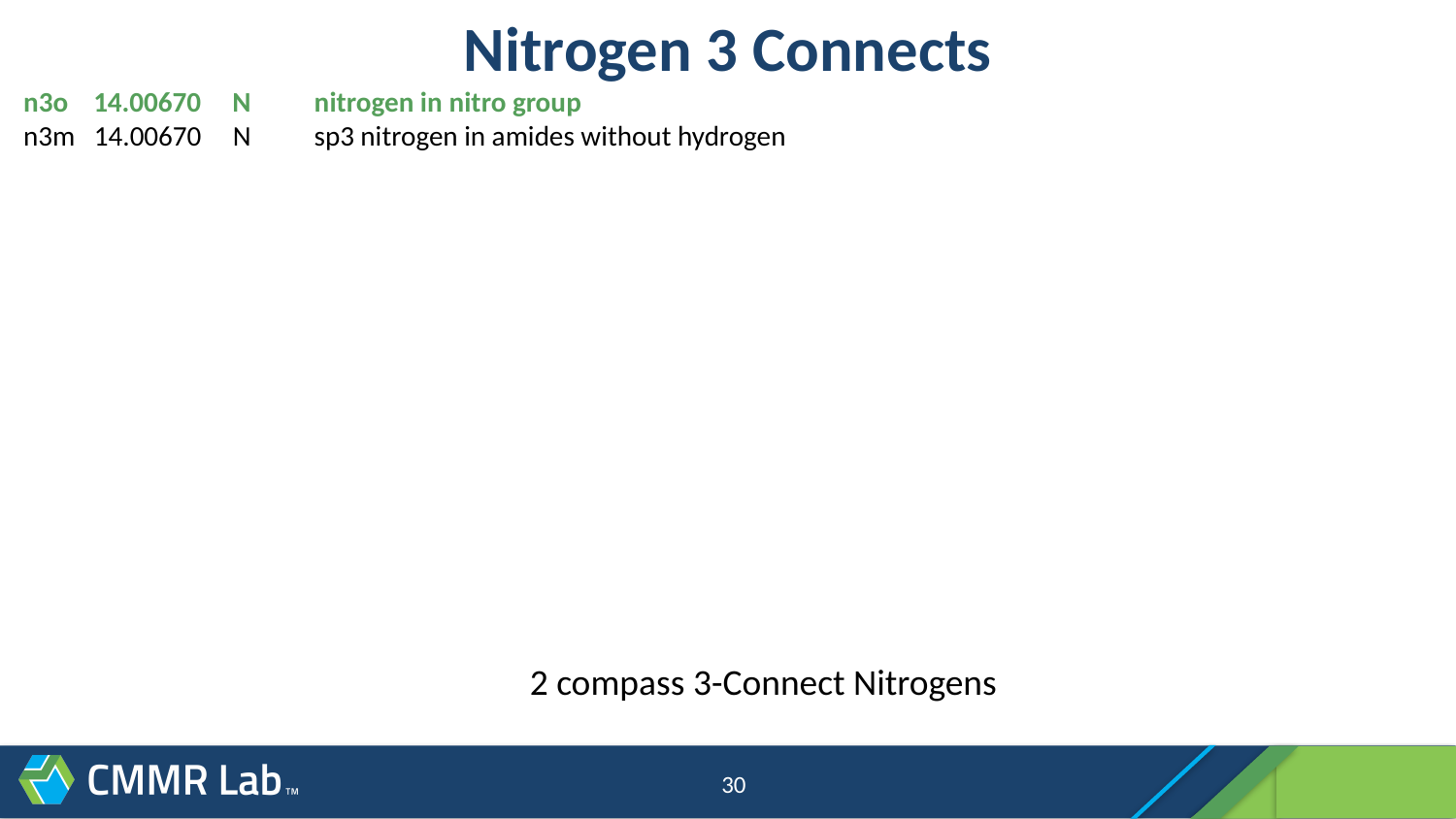

# Nitrogen 3 Connects
n3o    14.00670     N          nitrogen in nitro group
n3m   14.00670     N          sp3 nitrogen in amides without hydrogen
2 compass 3-Connect Nitrogens
30